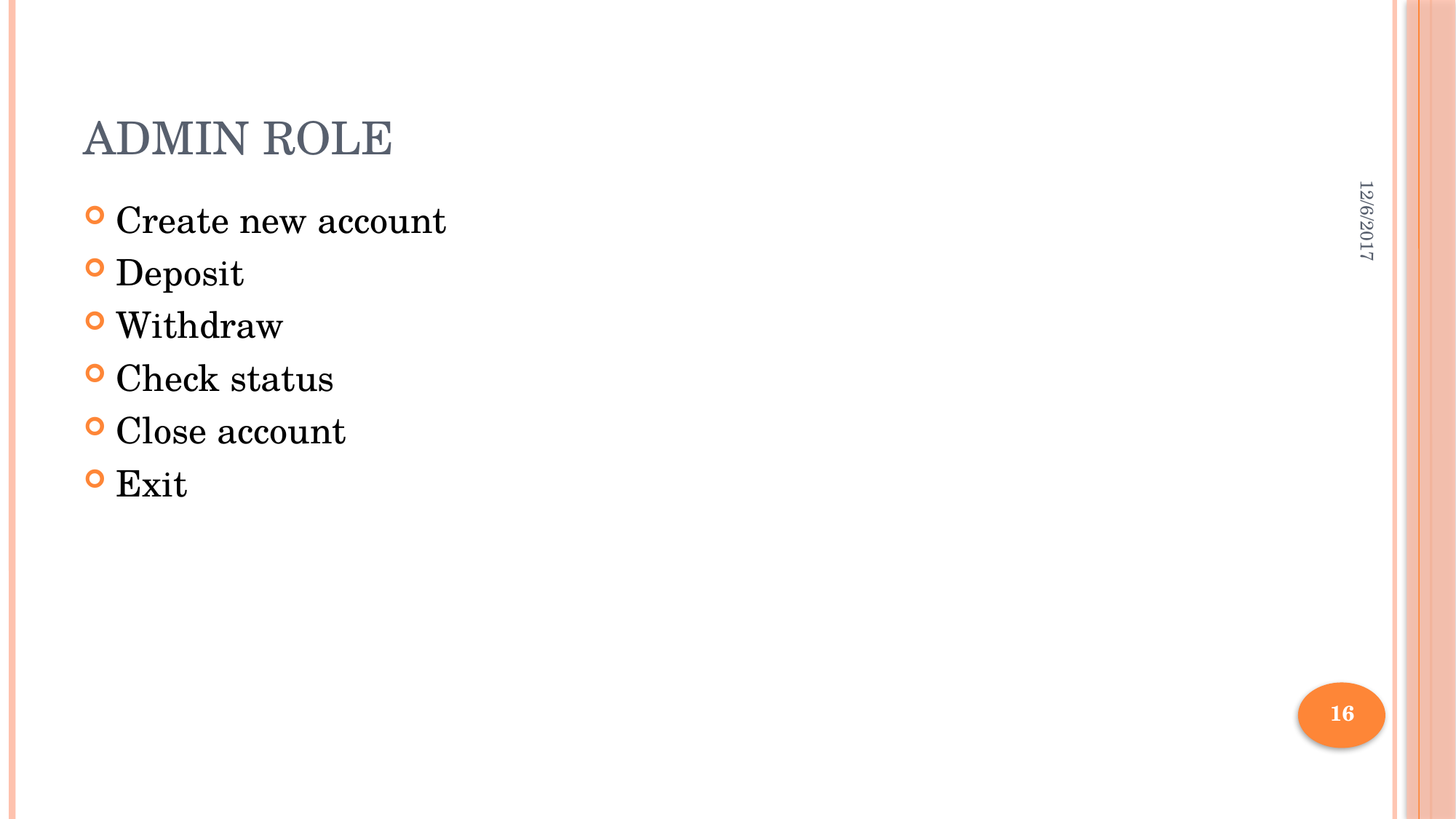

# ADMIN ROLE
12/6/2017
Create new account
Deposit
Withdraw
Check status
Close account
Exit
16